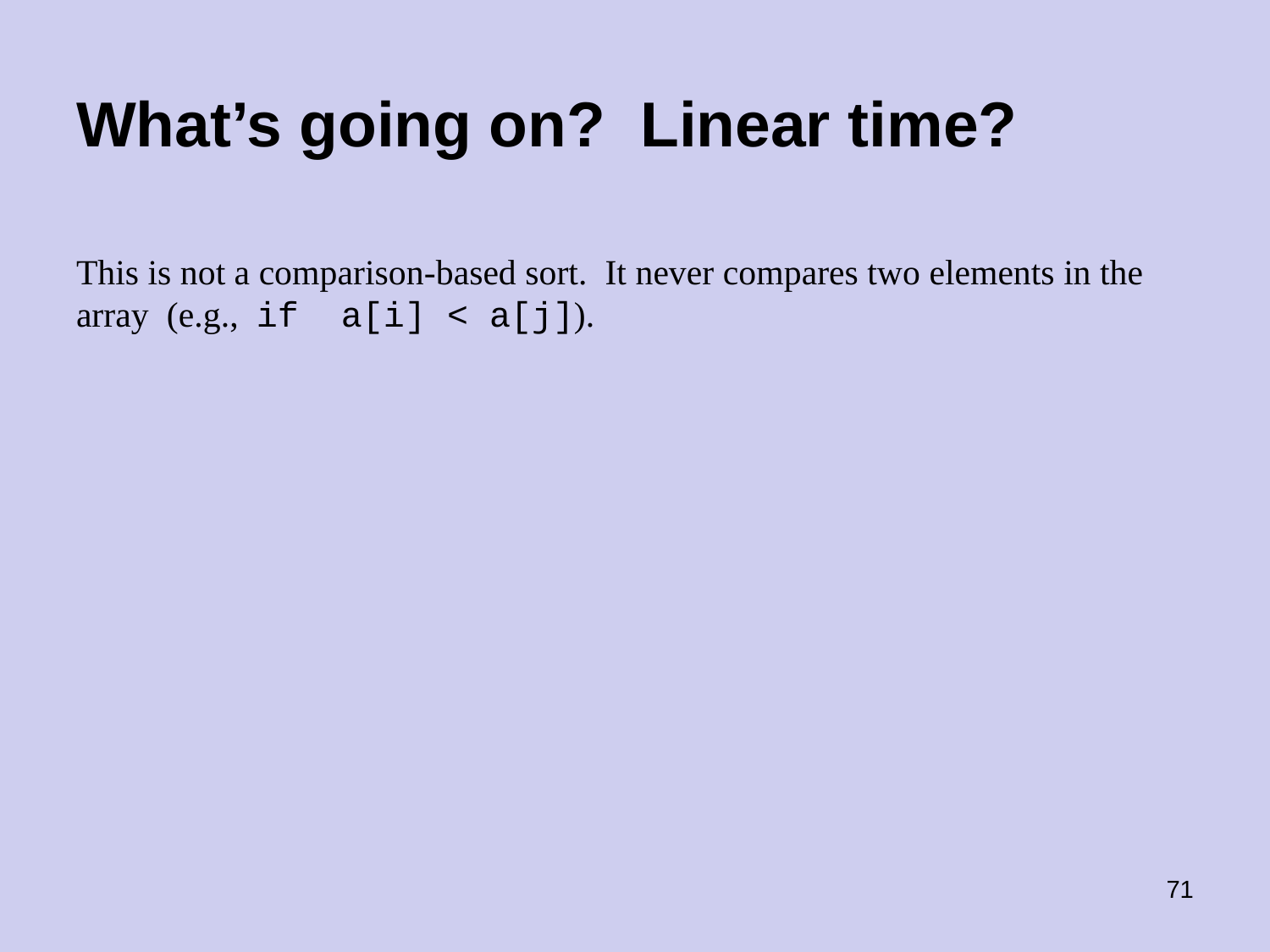

# What’s going on?  Linear time?

This is not a comparison-based sort.  It never compares two elements in the array  (e.g.,  if  a[i] < a[j]).

71